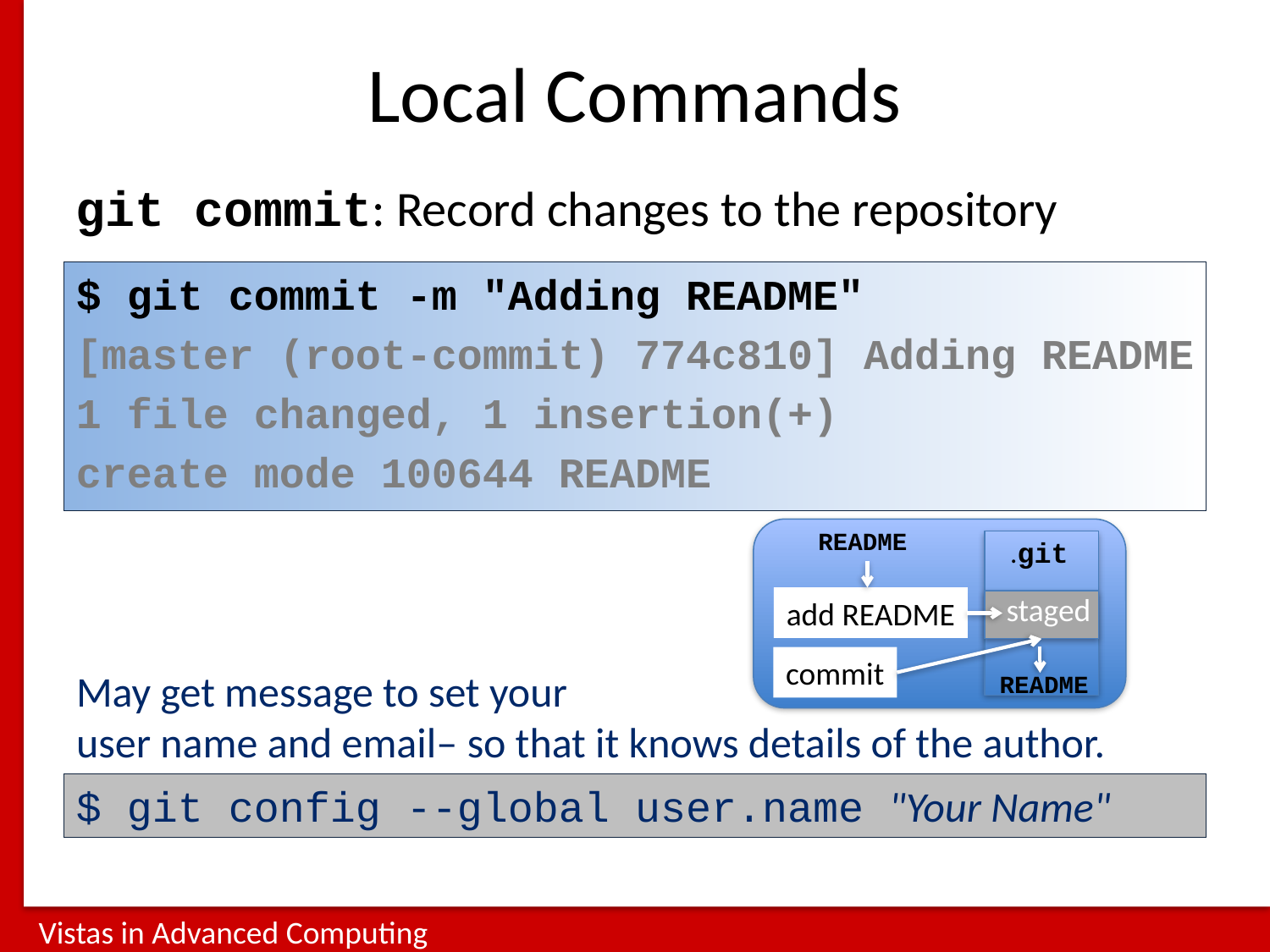

# Local Commands
git commit: Record changes to the repository

$ git commit -m "Adding README"
[master (root-commit) 774c810] Adding README
1 file changed, 1 insertion(+)
create mode 100644 README

README
.git

staged
add README

commit
May get message to set your
user name and email– so that it knows details of the author.

README
$ git config --global user.name "Your Name"